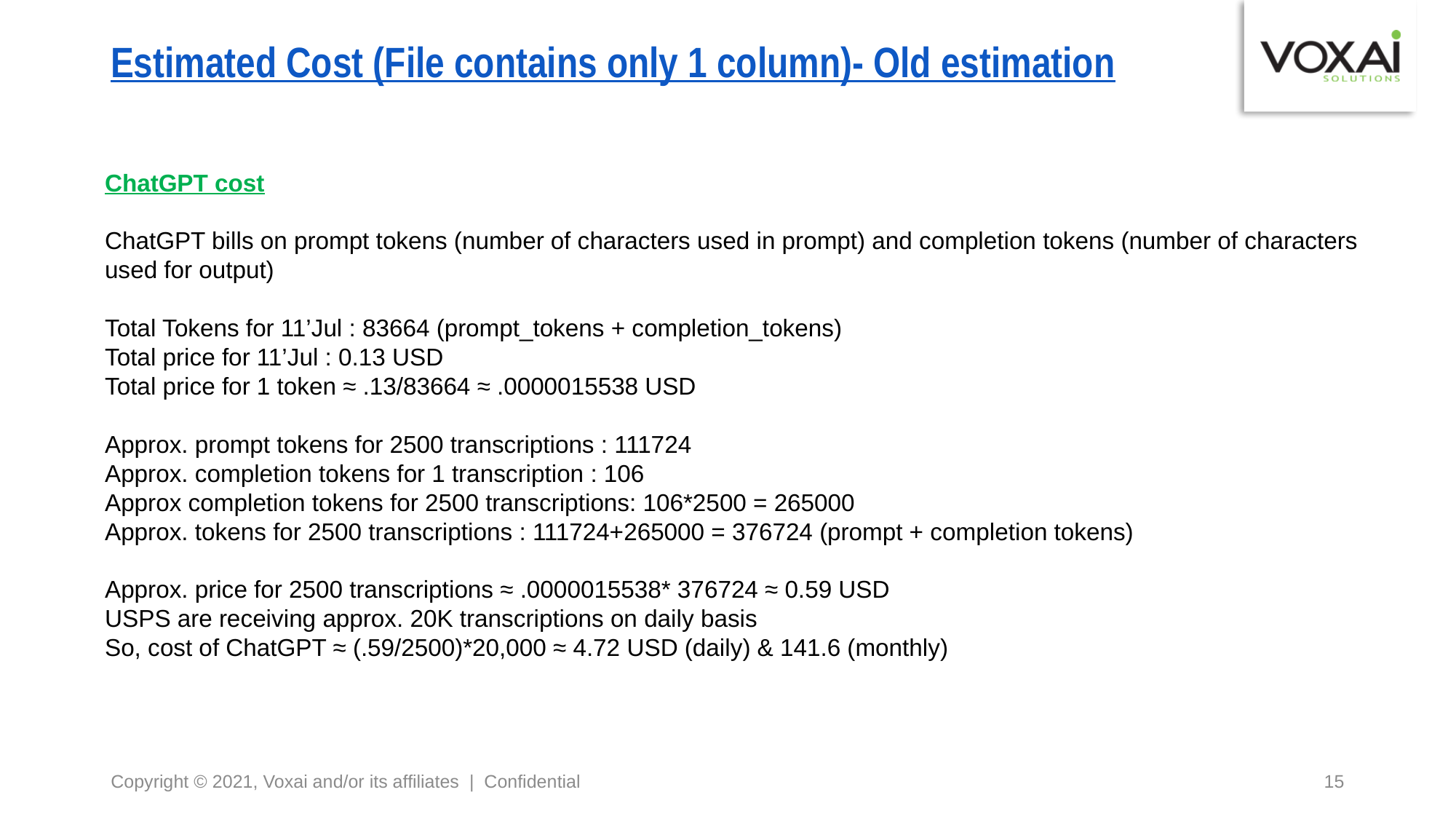

Estimated Cost (File contains only 1 column)- Old estimation

ChatGPT cost

ChatGPT bills on prompt tokens (number of characters used in prompt) and completion tokens (number of characters used for output)

Total Tokens for 11’Jul : 83664 (prompt_tokens + completion_tokens)
Total price for 11’Jul : 0.13 USD
Total price for 1 token ≈ .13/83664 ≈ .0000015538 USD

Approx. prompt tokens for 2500 transcriptions : 111724
Approx. completion tokens for 1 transcription : 106
Approx completion tokens for 2500 transcriptions: 106*2500 = 265000
Approx. tokens for 2500 transcriptions : 111724+265000 = 376724 (prompt + completion tokens)

Approx. price for 2500 transcriptions ≈ .0000015538* 376724 ≈ 0.59 USD
USPS are receiving approx. 20K transcriptions on daily basis
So, cost of ChatGPT ≈ (.59/2500)*20,000 ≈ 4.72 USD (daily) & 141.6 (monthly)

Copyright © 2021, Voxai and/or its affiliates  |  Confidential
15